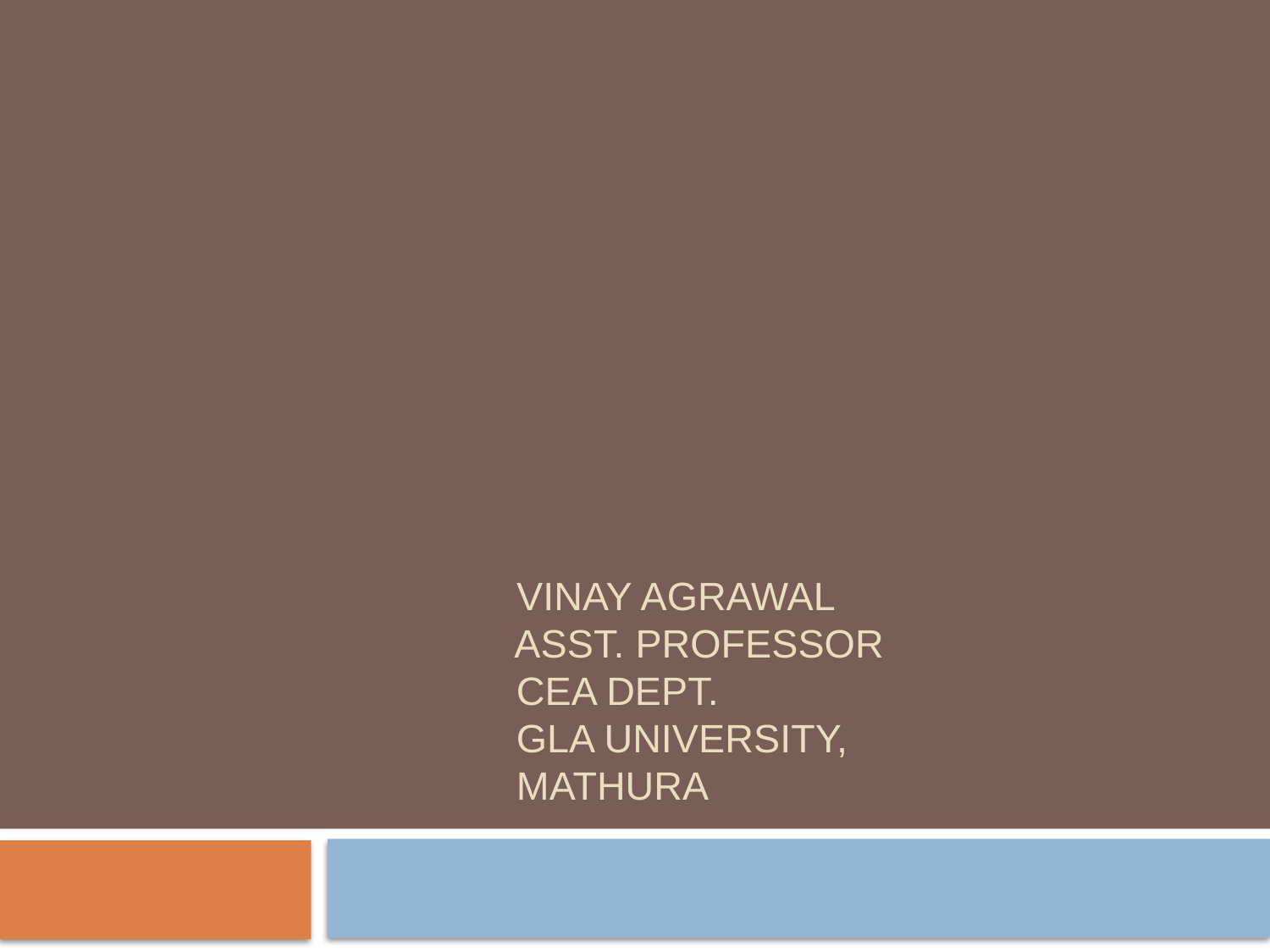

# VINAY AGRAWAL asst. professor cea dept. gla university, mathura